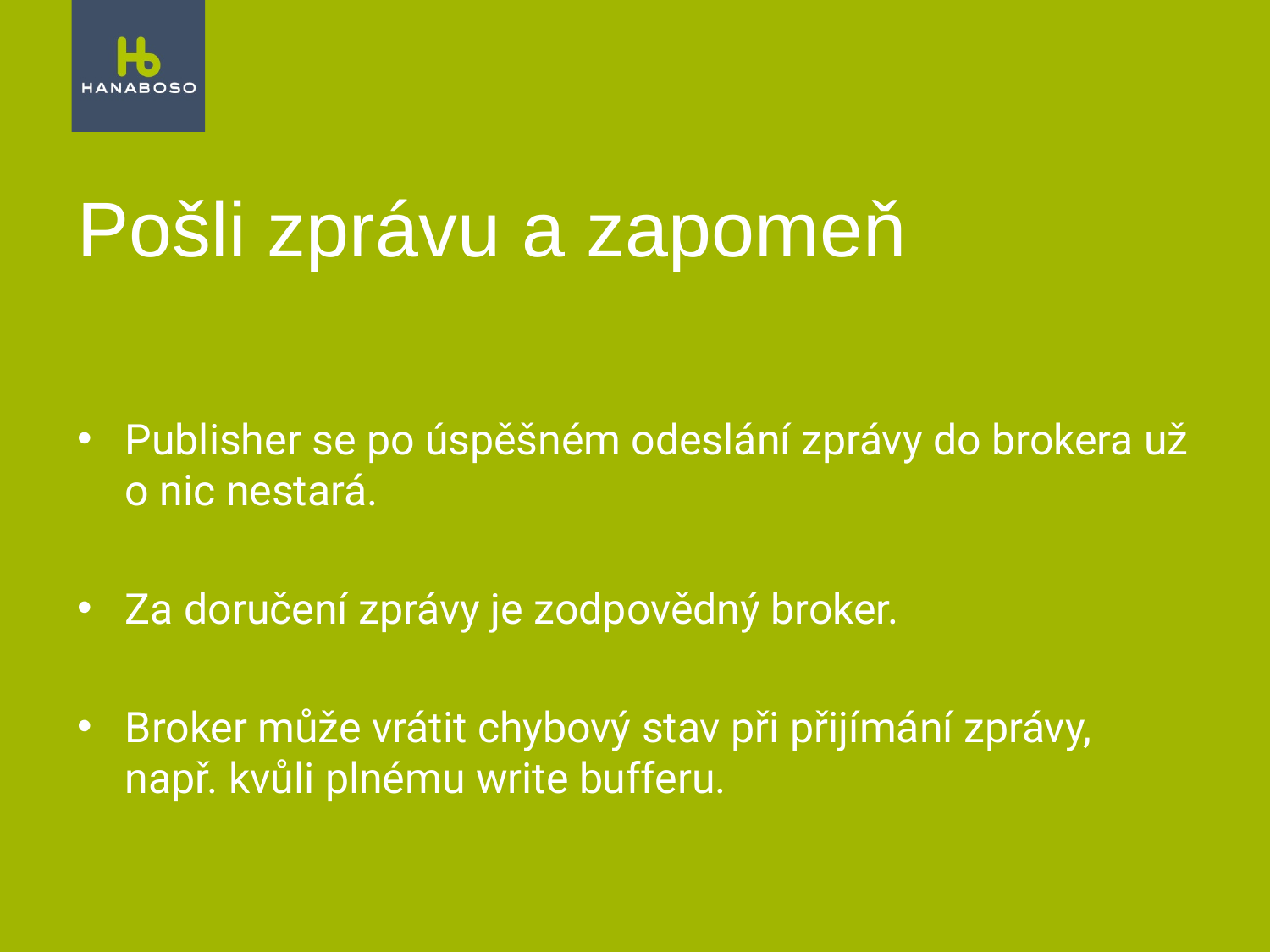

# Pošli zprávu a zapomeň
Publisher se po úspěšném odeslání zprávy do brokera už o nic nestará.

Za doručení zprávy je zodpovědný broker.

Broker může vrátit chybový stav při přijímání zprávy, např. kvůli plnému write bufferu.